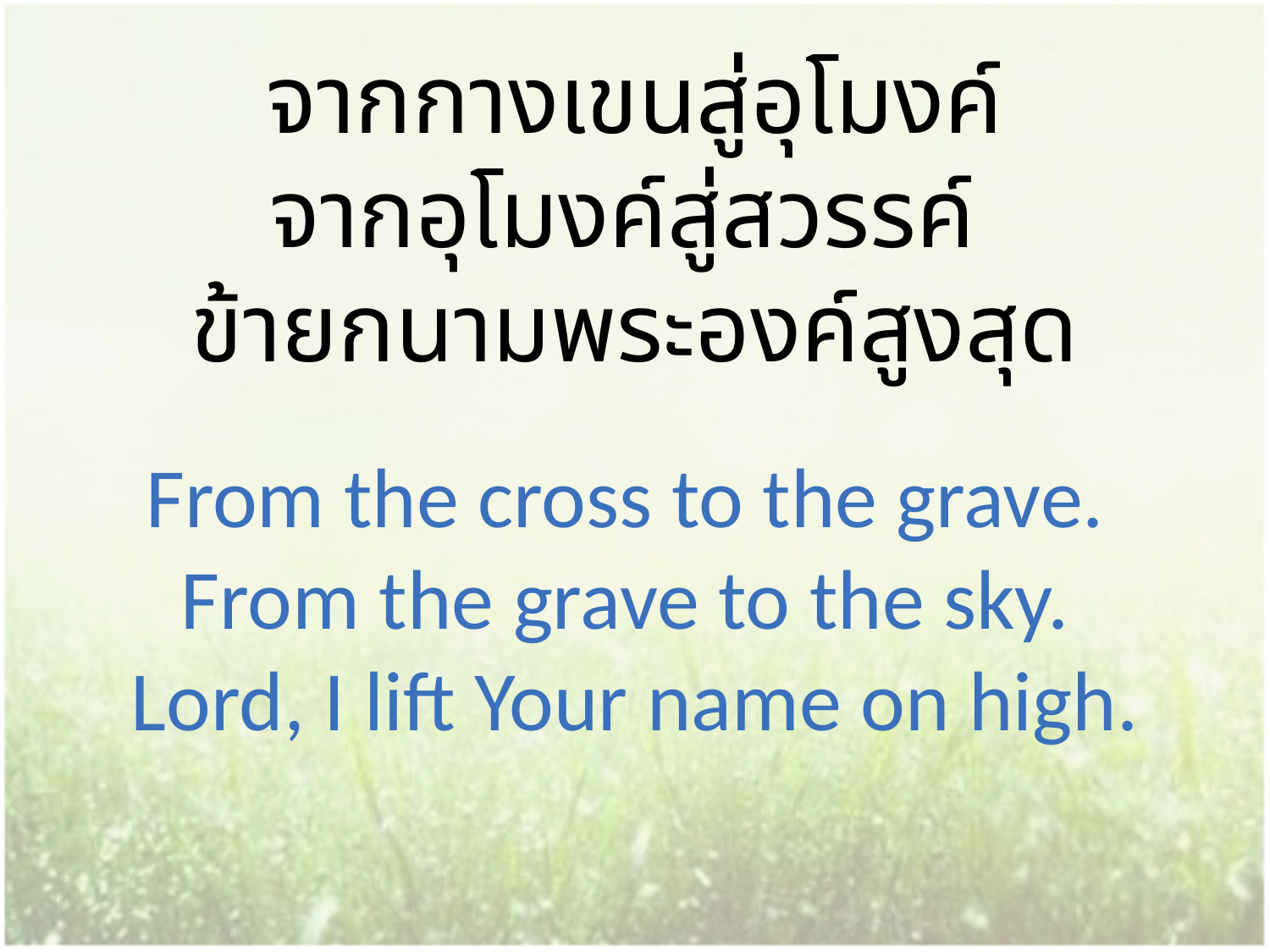

จากกางเขนสู่อุโมงค์
จากอุโมงค์สู่สวรรค์
ข้ายกนามพระองค์สูงสุด
From the cross to the grave.
From the grave to the sky.
Lord, I lift Your name on high.